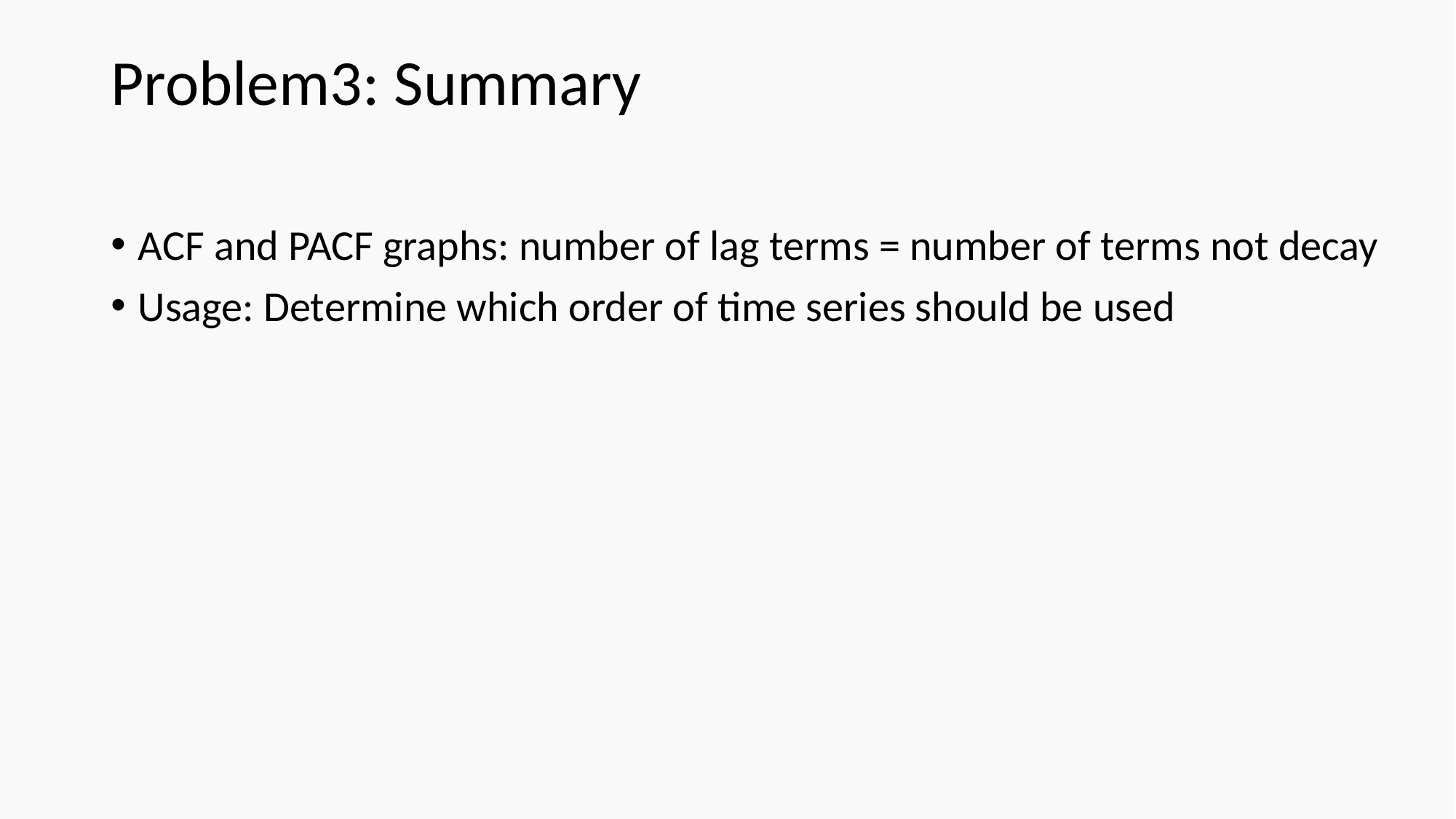

# Problem3: Summary
ACF and PACF graphs: number of lag terms = number of terms not decay
Usage: Determine which order of time series should be used